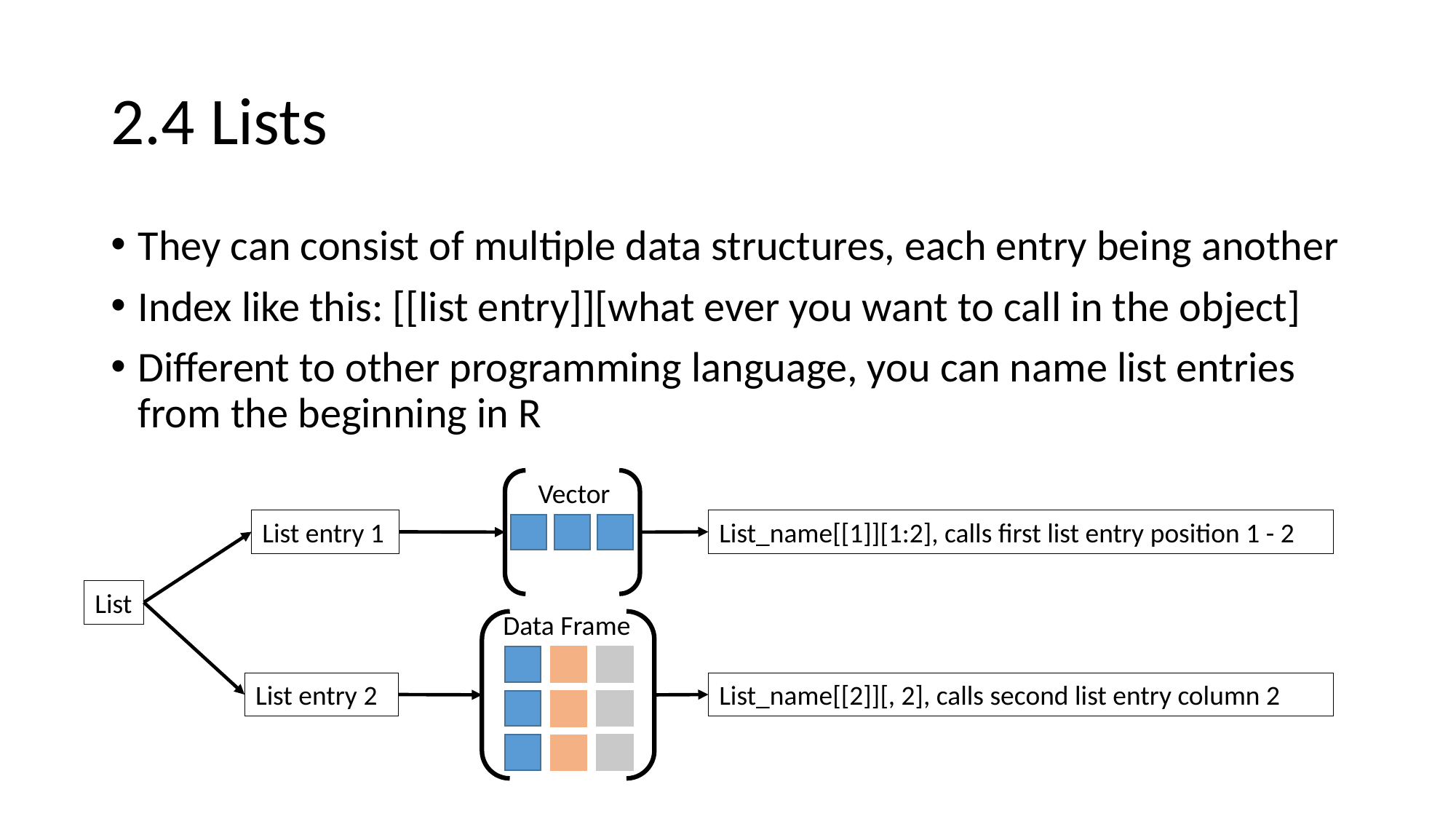

# 2.4 Lists
They can consist of multiple data structures, each entry being another
Index like this: [[list entry]][what ever you want to call in the object]
Different to other programming language, you can name list entries from the beginning in R

Vector
List entry 1
List_name[[1]][1:2], calls first list entry position 1 - 2

List
Data Frame

List entry 2
List_name[[2]][, 2], calls second list entry column 2